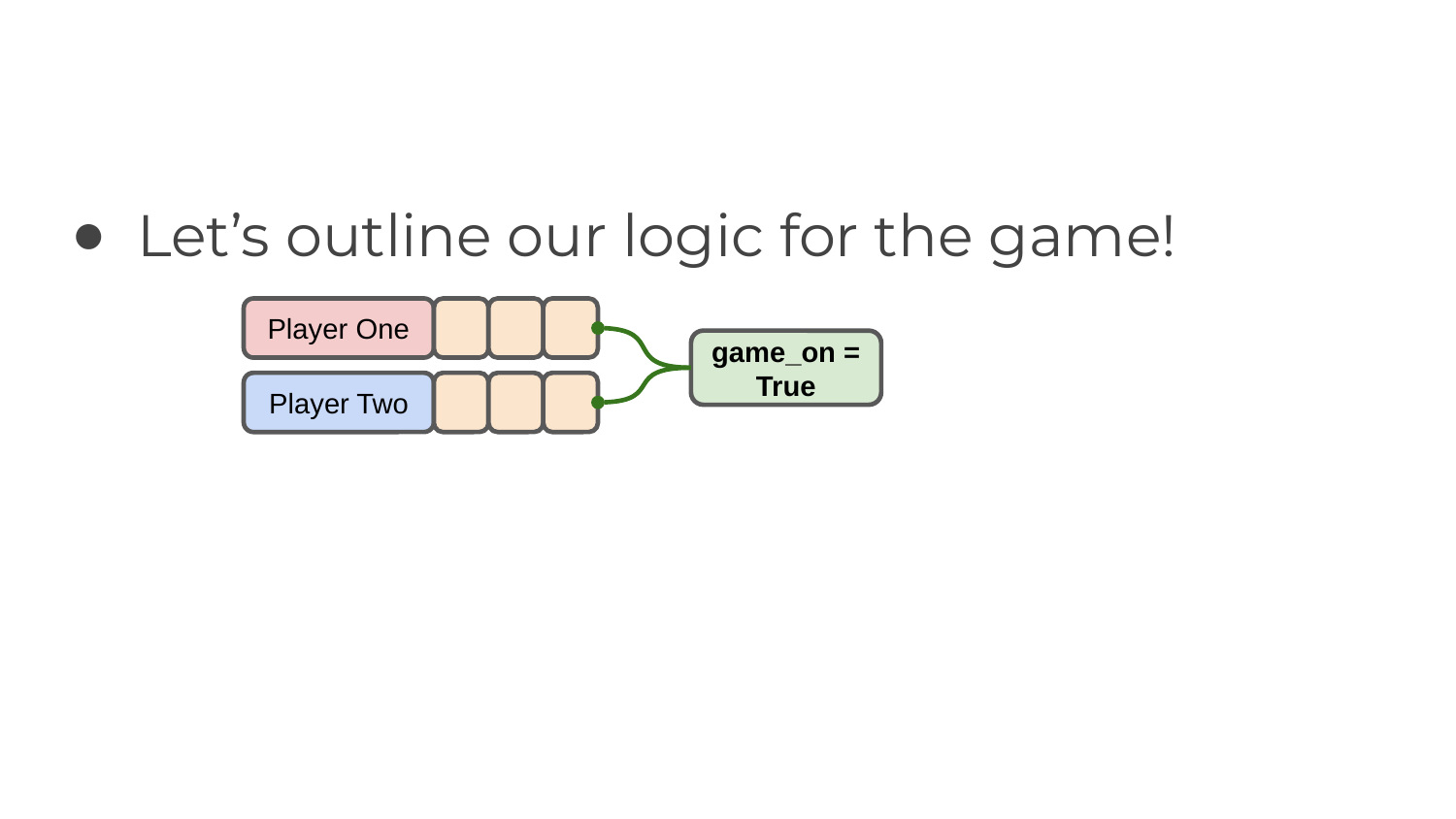

Let’s outline our logic for the game!
Player One

game_on = True
Player Two